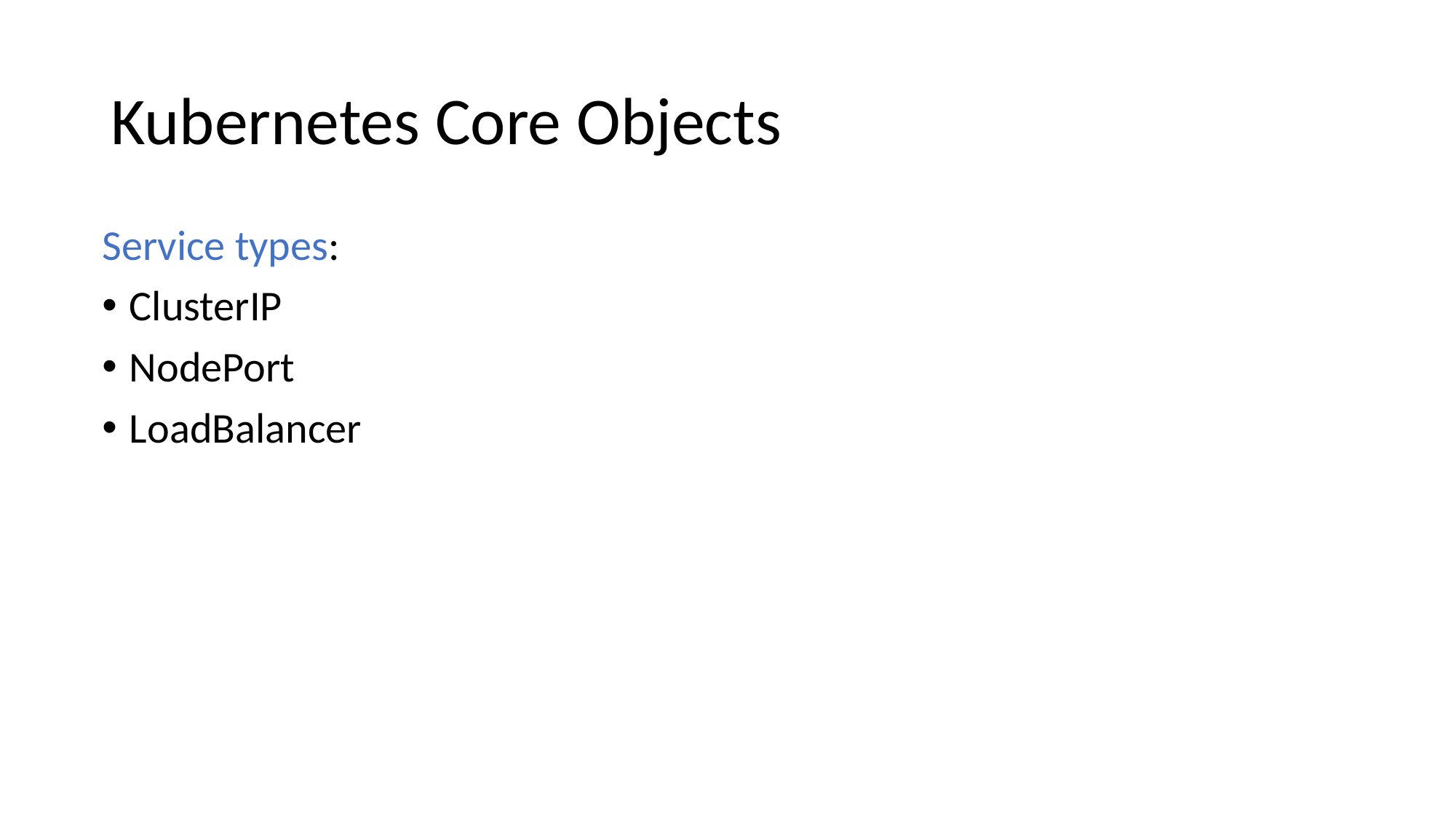

# Kubernetes Core Objects
Service types:
ClusterIP
NodePort
LoadBalancer